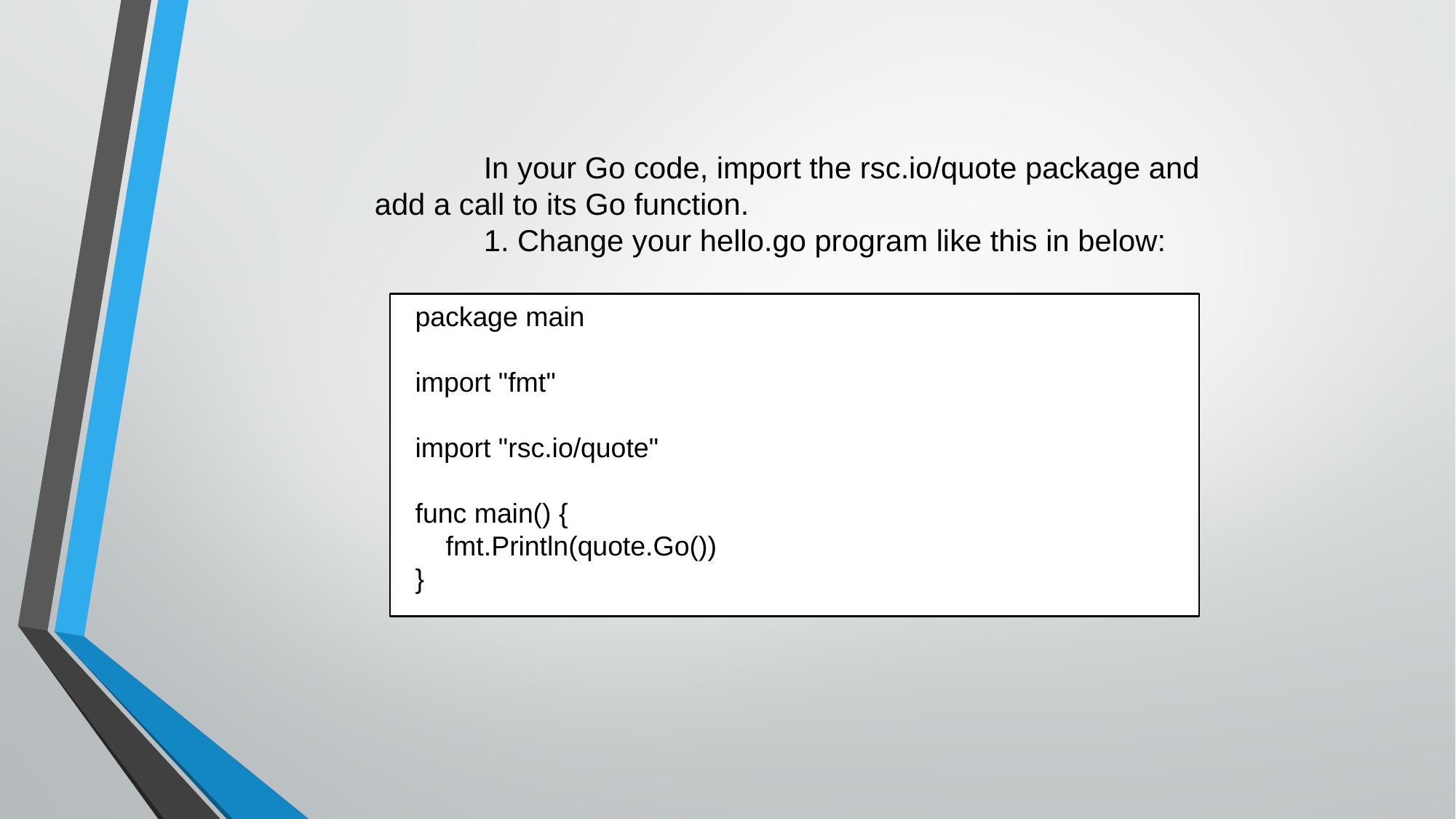

In your Go code, import the rsc.io/quote package and add a call to its Go function.
	1. Change your hello.go program like this in below:

package main

import "fmt"

import "rsc.io/quote"

func main() {
    fmt.Println(quote.Go())
}